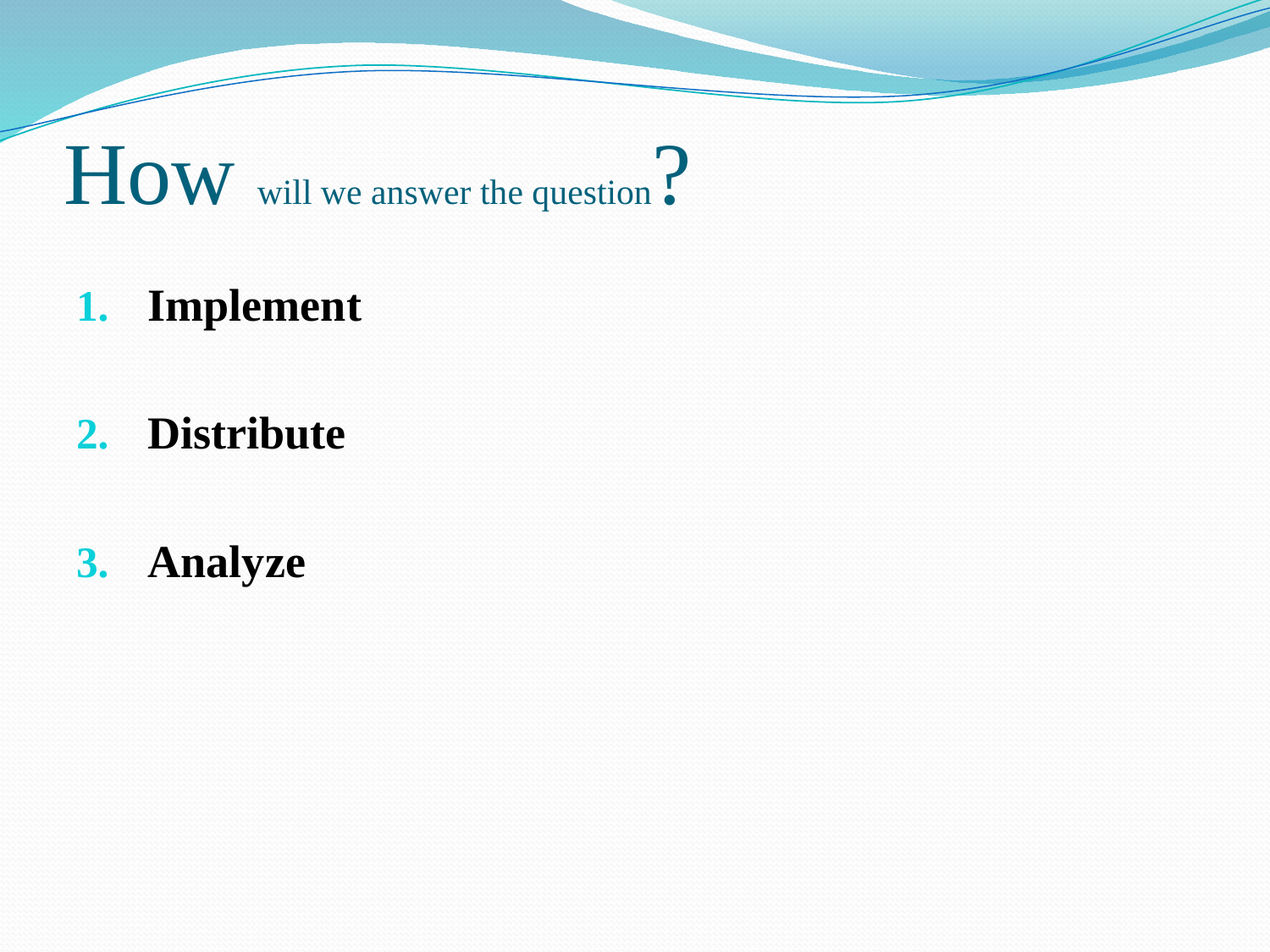

# How will we answer the question?
Implement

Distribute

Analyze